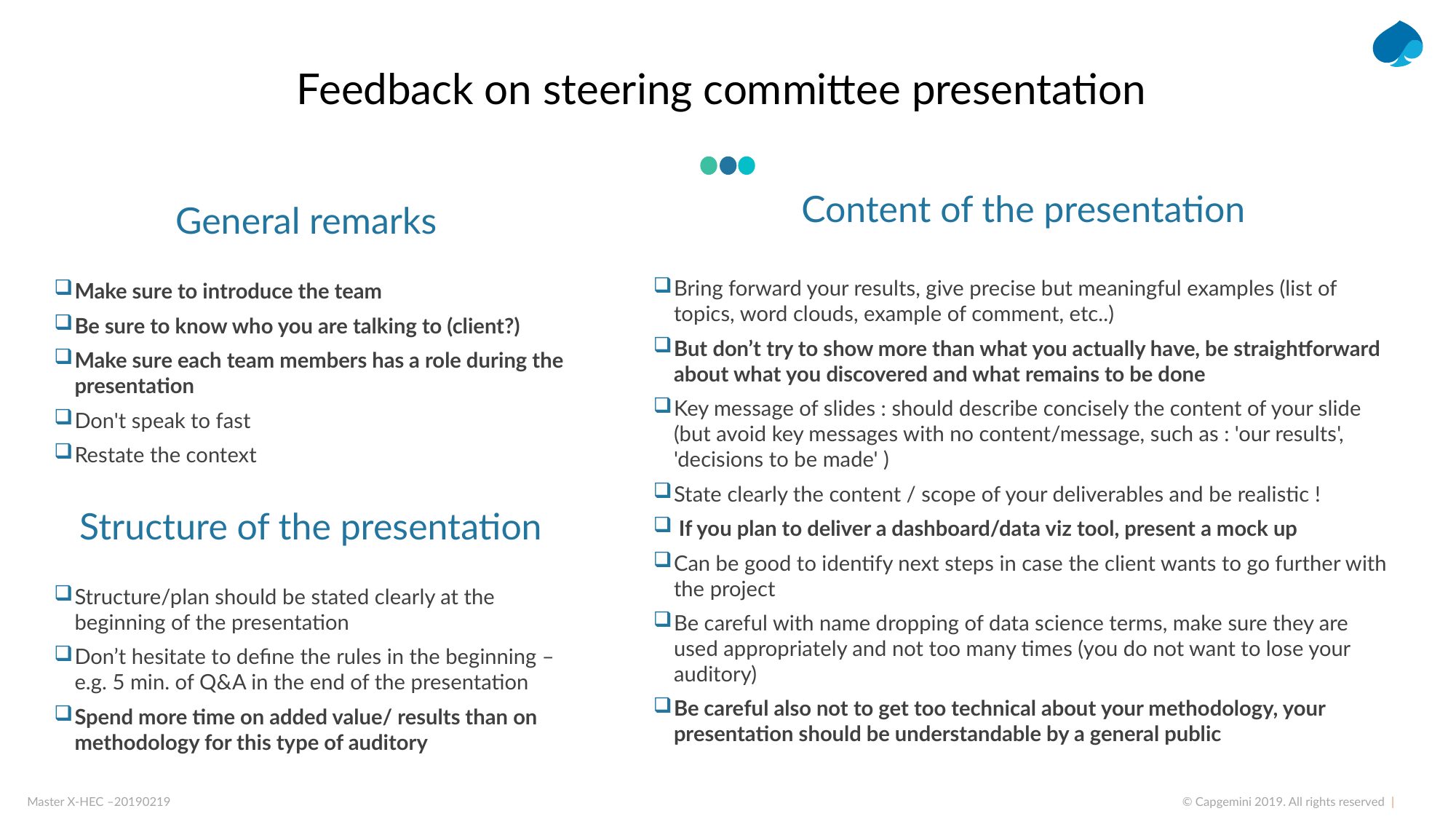

Feedback on steering committee presentation
General remarks

Make sure to introduce the team
Be sure to know who you are talking to (client?)
Make sure each team members has a role during the presentation
Don't speak to fast
Restate the context

Structure of the presentation

Structure/plan should be stated clearly at the beginning of the presentation
Don’t hesitate to define the rules in the beginning – e.g. 5 min. of Q&A in the end of the presentation
Spend more time on added value/ results than on methodology for this type of auditory

Content of the presentation

Bring forward your results, give precise but meaningful examples (list of topics, word clouds, example of comment, etc..)
But don’t try to show more than what you actually have, be straightforward about what you discovered and what remains to be done
Key message of slides : should describe concisely the content of your slide (but avoid key messages with no content/message, such as : 'our results', 'decisions to be made' )
State clearly the content / scope of your deliverables and be realistic !
 If you plan to deliver a dashboard/data viz tool, present a mock up
Can be good to identify next steps in case the client wants to go further with the project
Be careful with name dropping of data science terms, make sure they are used appropriately and not too many times (you do not want to lose your auditory)
Be careful also not to get too technical about your methodology, your presentation should be understandable by a general public